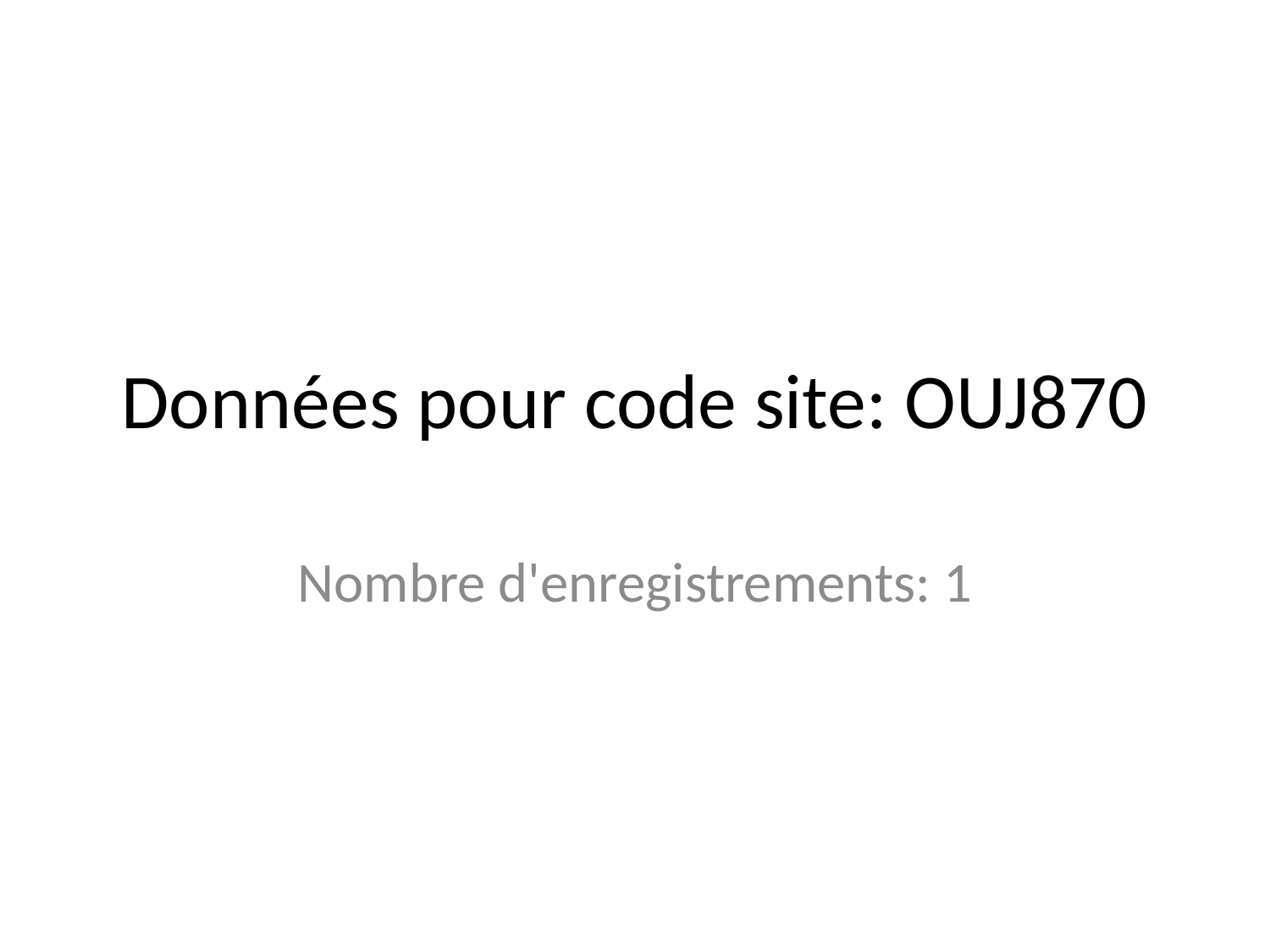

# Données pour code site: OUJ870
Nombre d'enregistrements: 1